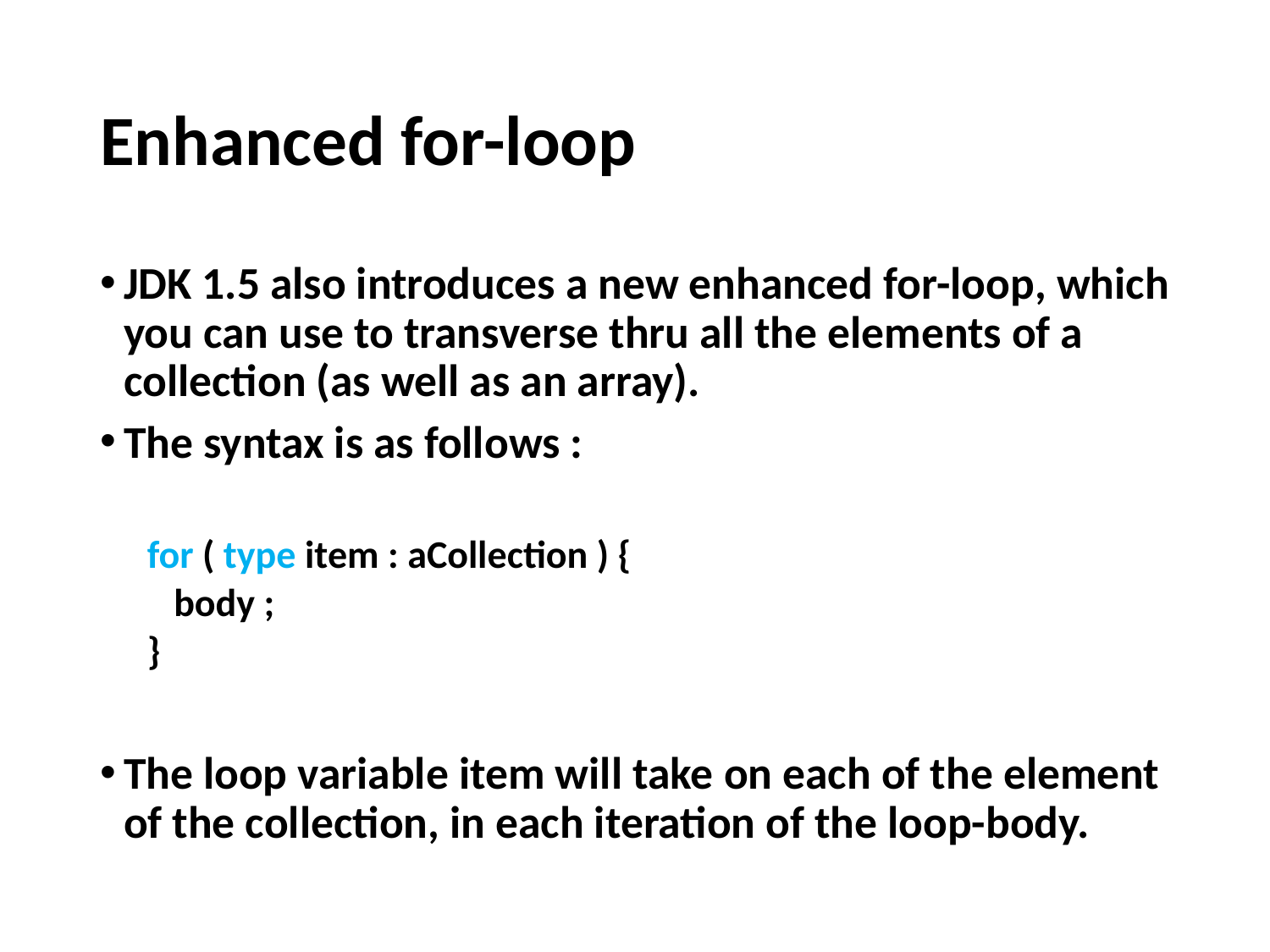

# Enhanced for-loop
JDK 1.5 also introduces a new enhanced for-loop, which you can use to transverse thru all the elements of a collection (as well as an array).
The syntax is as follows :

for ( type item : aCollection ) {
   body ;
}

The loop variable item will take on each of the element of the collection, in each iteration of the loop-body.